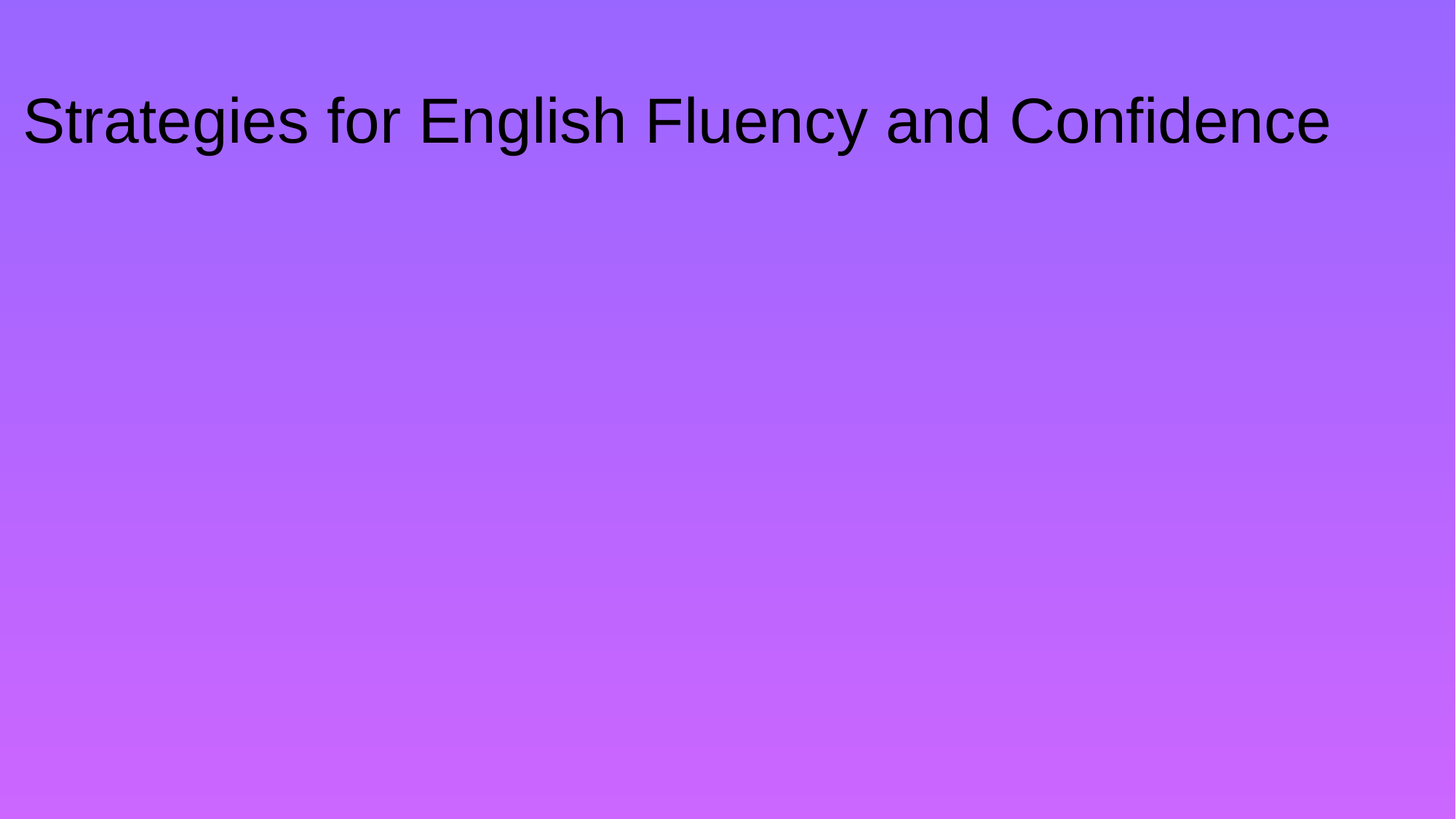

# Strategies for English Fluency and Confidence